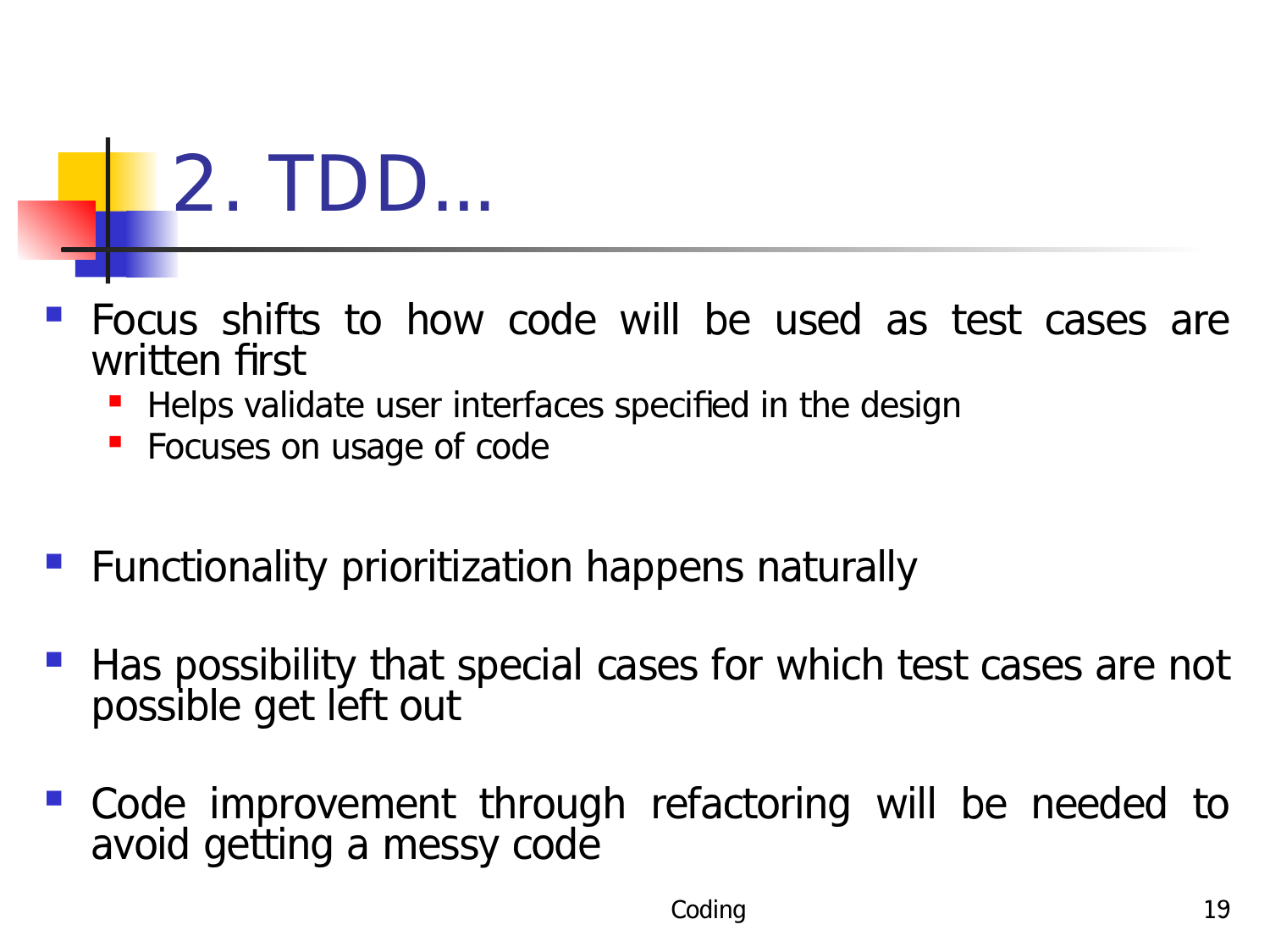

# 2. TDD…
Focus shifts to how code will be used as test cases are written first
Helps validate user interfaces specified in the design
Focuses on usage of code

Functionality prioritization happens naturally

Has possibility that special cases for which test cases are not possible get left out

Code improvement through refactoring will be needed to avoid getting a messy code
Coding
19